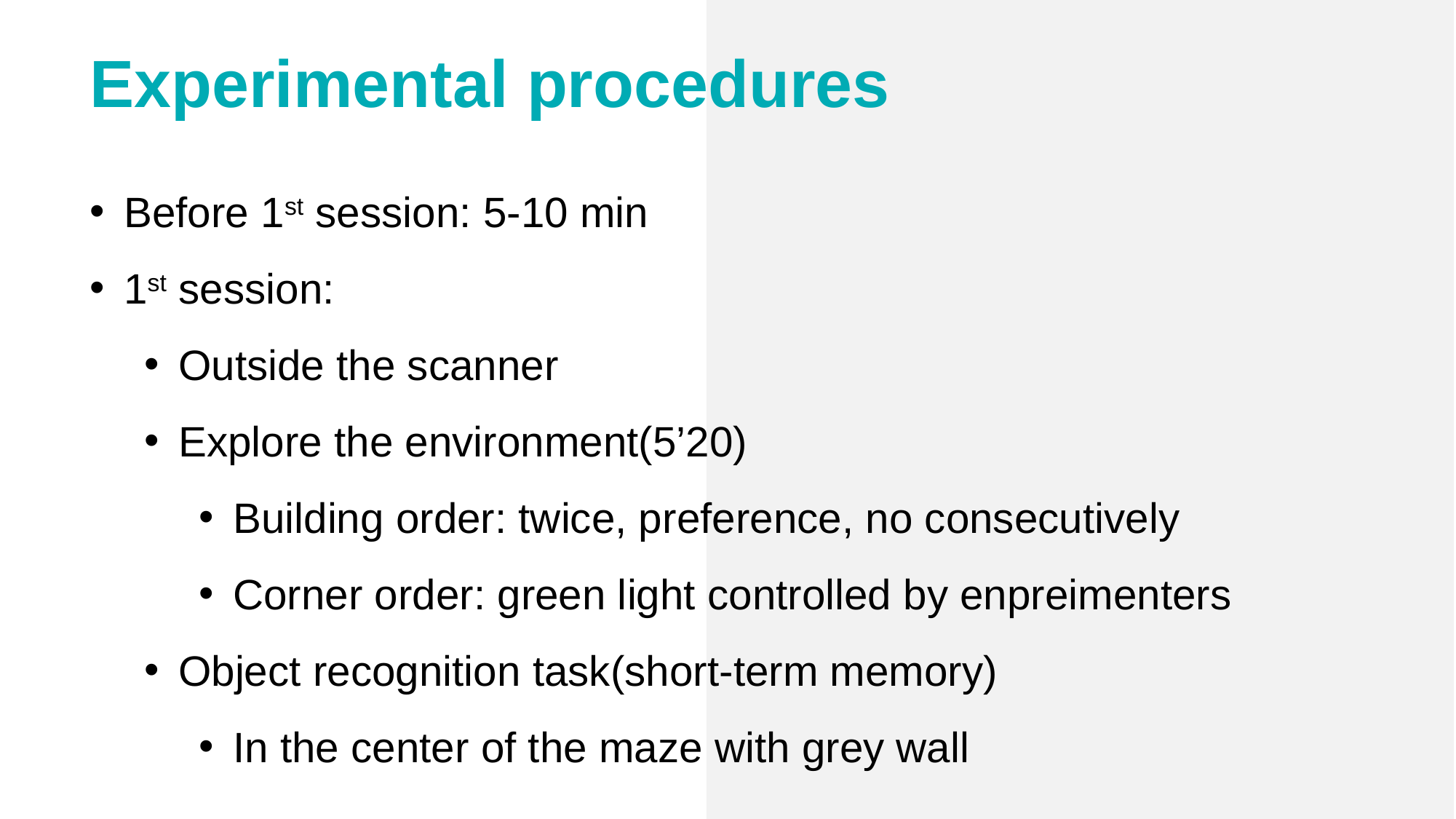

Experimental procedures
Before 1st session: 5-10 min
1st session:
Outside the scanner
Explore the environment(5’20)
Building order: twice, preference, no consecutively
Corner order: green light controlled by enpreimenters
Object recognition task(short-term memory)
In the center of the maze with grey wall